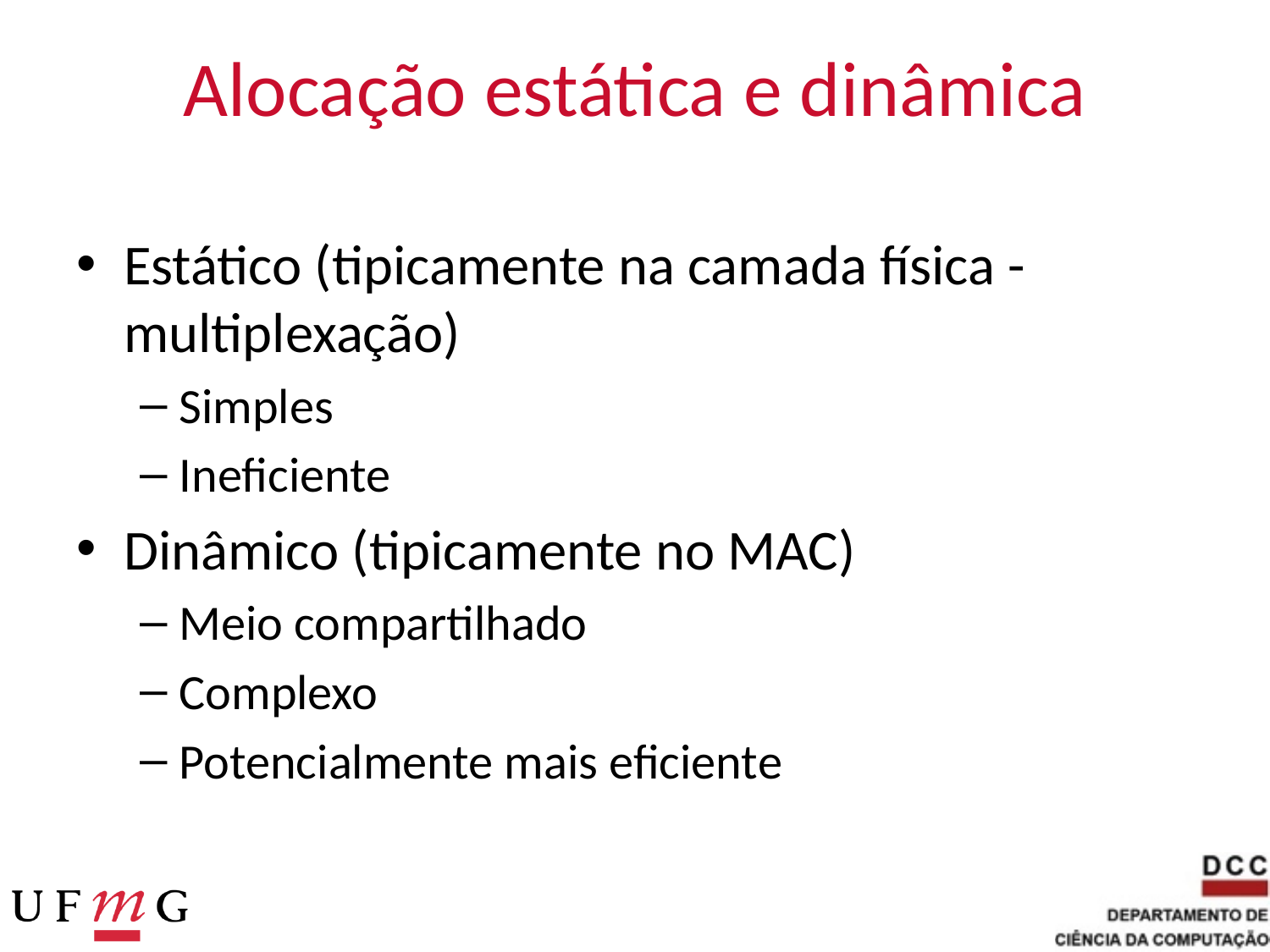

# Alocação estática e dinâmica
Estático (tipicamente na camada física - multiplexação)
Simples
Ineficiente
Dinâmico (tipicamente no MAC)
Meio compartilhado
Complexo
Potencialmente mais eficiente